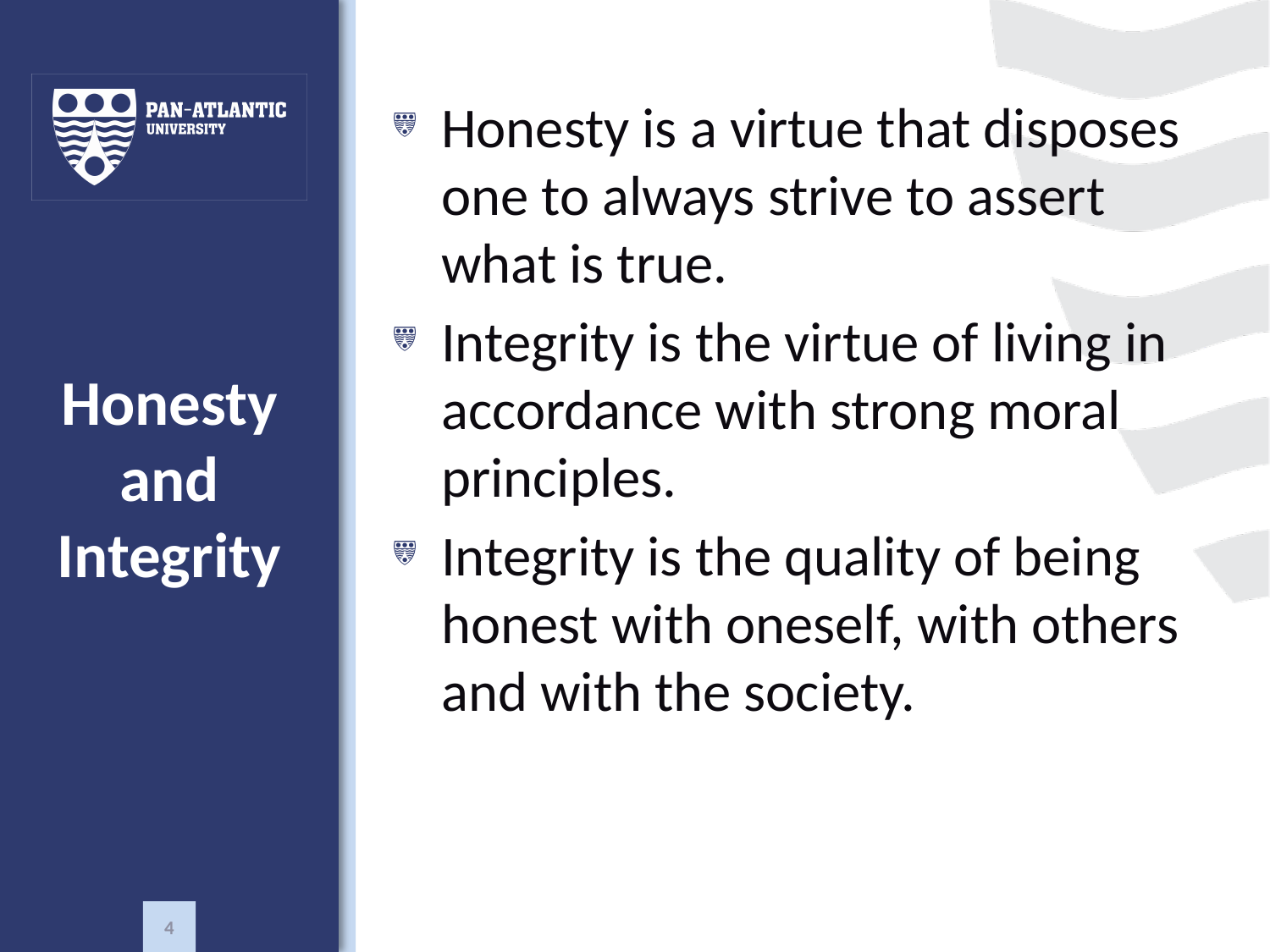

Honesty is a virtue that disposes one to always strive to assert what is true.
Integrity is the virtue of living in accordance with strong moral principles.
Integrity is the quality of being honest with oneself, with others and with the society.

# Honesty and Integrity
4